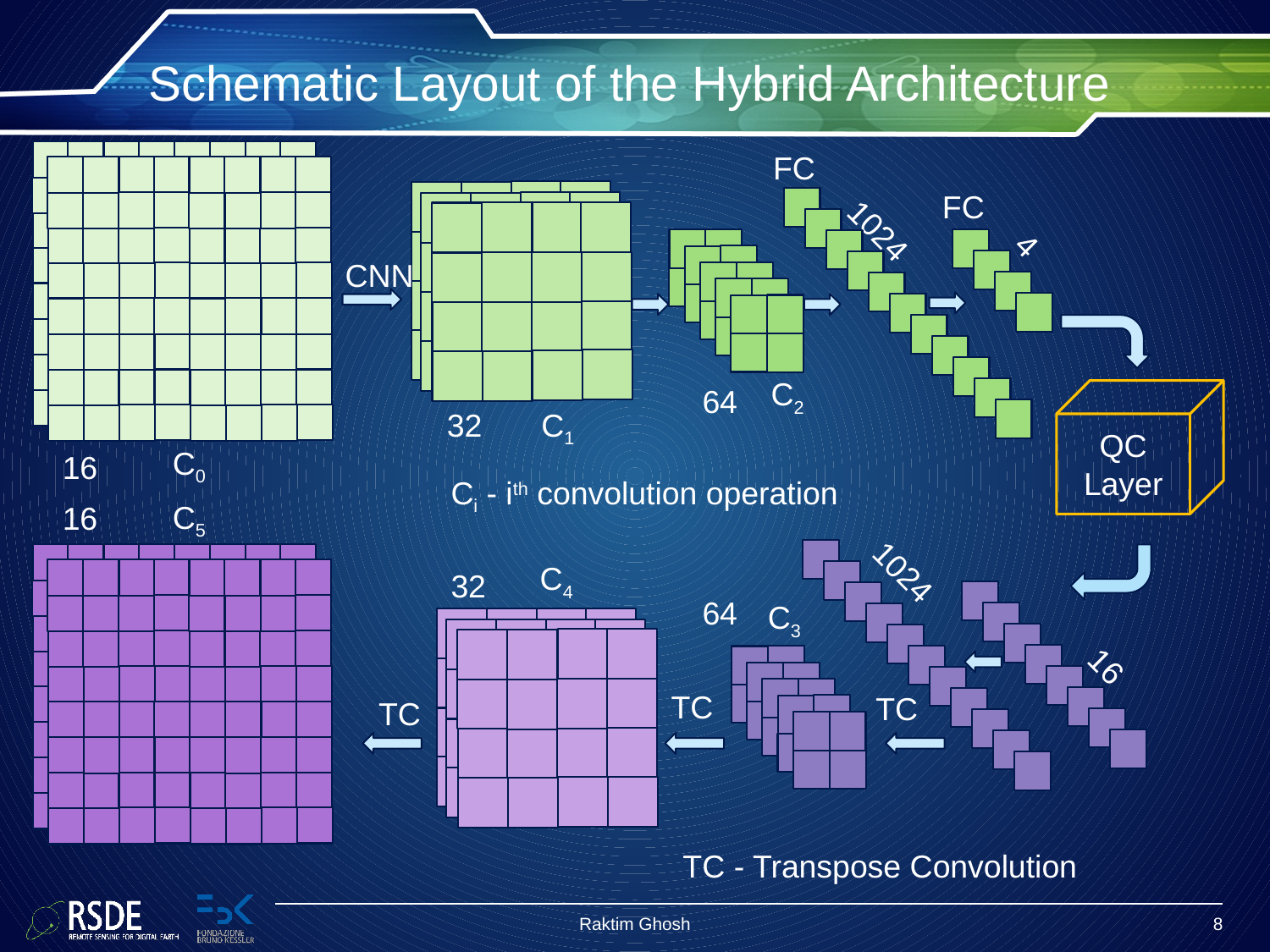

# Schematic Layout of the Hybrid Architecture

FC
FC

1024
CNN

4

C2
64

QC Layer
C1
32

C0
16
Ci - ith convolution operation
C5
16

C4
32

1024

C3
64

16
TC
TC

TC

TC - Transpose Convolution
Raktim Ghosh
8